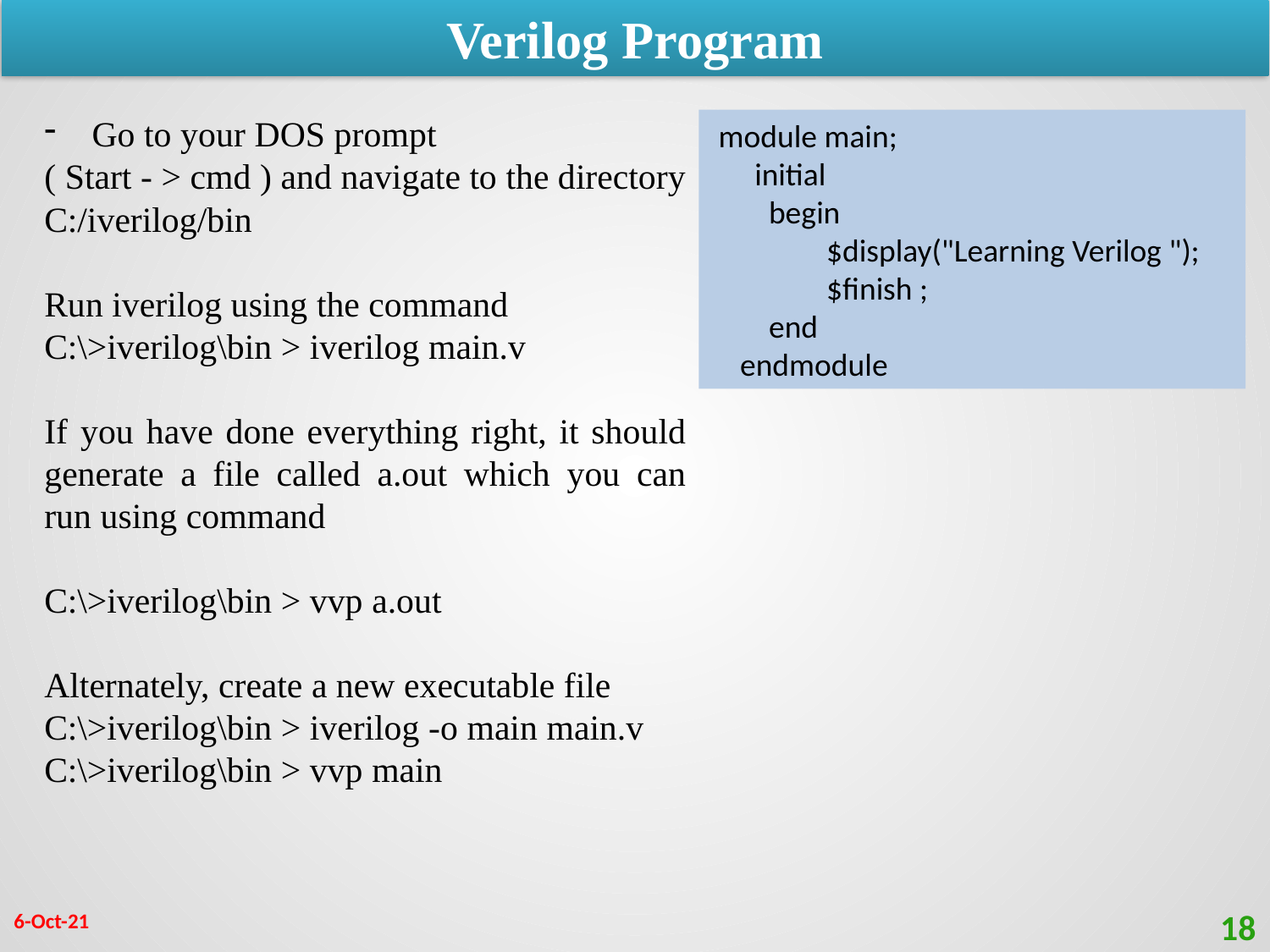

Verilog Program
Go to your DOS prompt
( Start - > cmd ) and navigate to the directory C:/iverilog/bin

Run iverilog using the command
C:\>iverilog\bin > iverilog main.v

If you have done everything right, it should generate a file called a.out which you can run using command

C:\>iverilog\bin > vvp a.out

Alternately, create a new executable file
C:\>iverilog\bin > iverilog -o main main.v
C:\>iverilog\bin > vvp main

 module main;
      initial
        begin
                $display("Learning Verilog ");
                $finish ;
        end
    endmodule
6-Oct-21
18